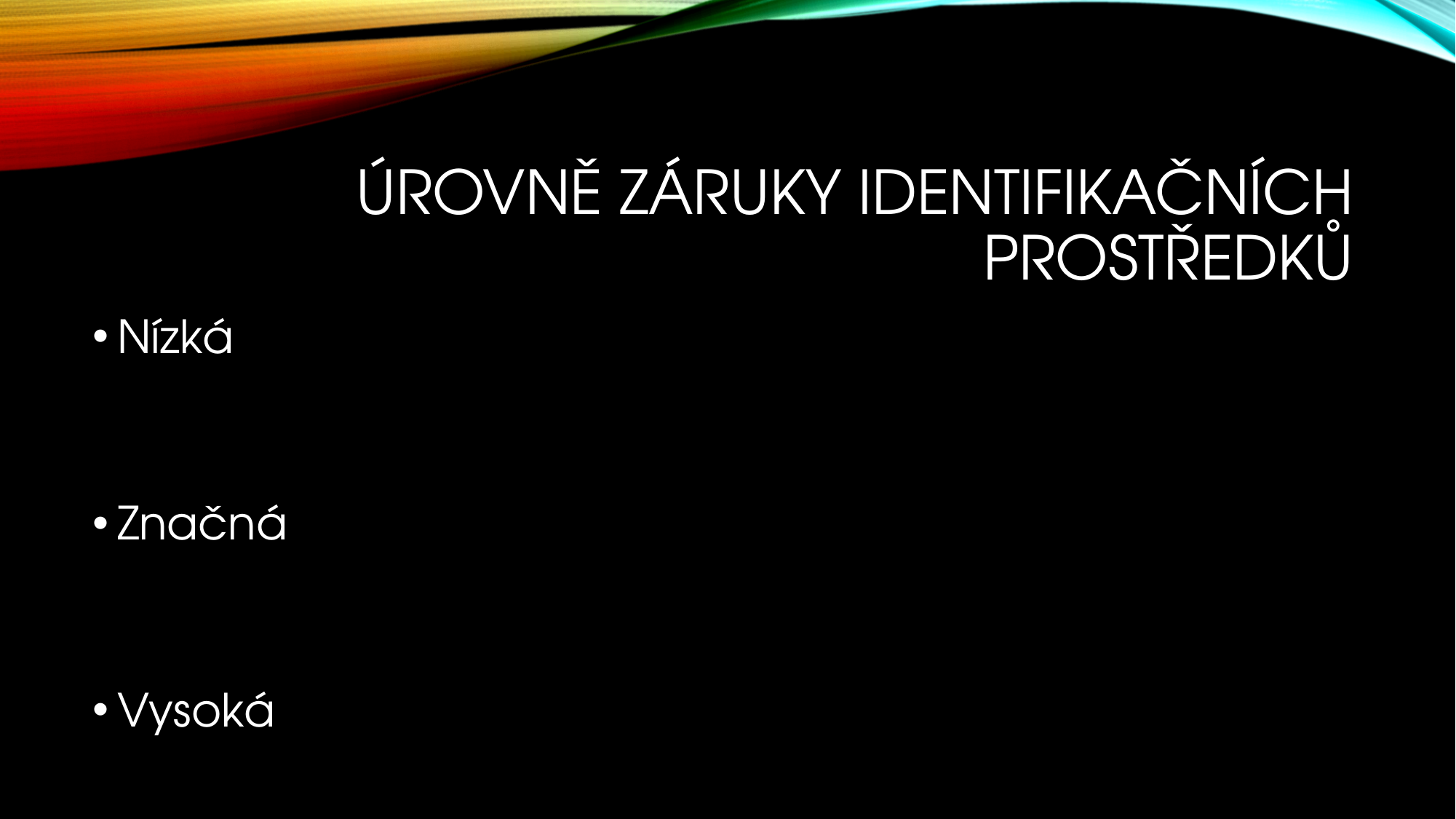

# Úrovně záruky identifikačních prostředků

Nízká

Značná

Vysoká